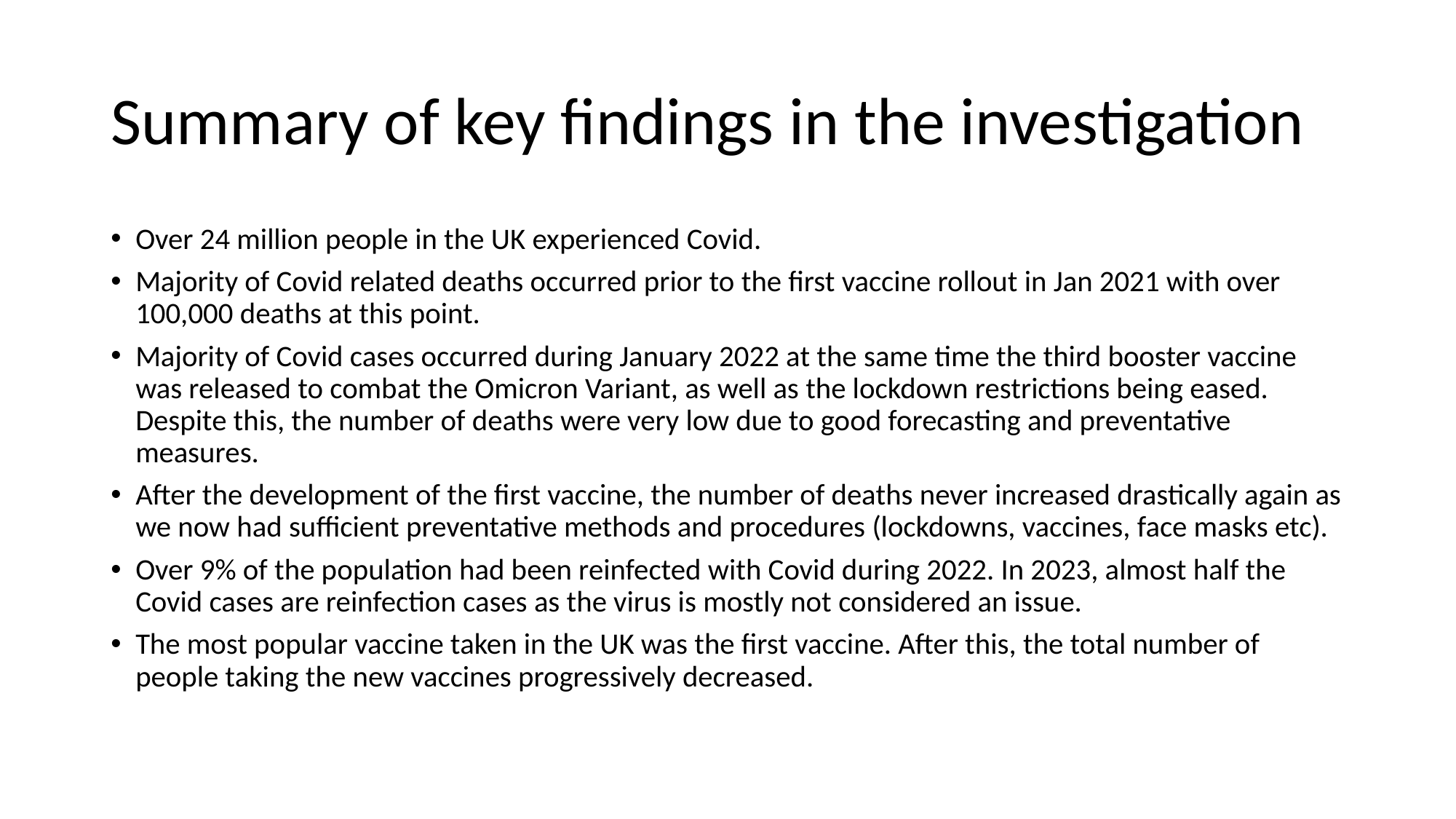

# Summary of key findings in the investigation
Over 24 million people in the UK experienced Covid.
Majority of Covid related deaths occurred prior to the first vaccine rollout in Jan 2021 with over 100,000 deaths at this point.
Majority of Covid cases occurred during January 2022 at the same time the third booster vaccine was released to combat the Omicron Variant, as well as the lockdown restrictions being eased. Despite this, the number of deaths were very low due to good forecasting and preventative measures.
After the development of the first vaccine, the number of deaths never increased drastically again as we now had sufficient preventative methods and procedures (lockdowns, vaccines, face masks etc).
Over 9% of the population had been reinfected with Covid during 2022. In 2023, almost half the Covid cases are reinfection cases as the virus is mostly not considered an issue.
The most popular vaccine taken in the UK was the first vaccine. After this, the total number of people taking the new vaccines progressively decreased.